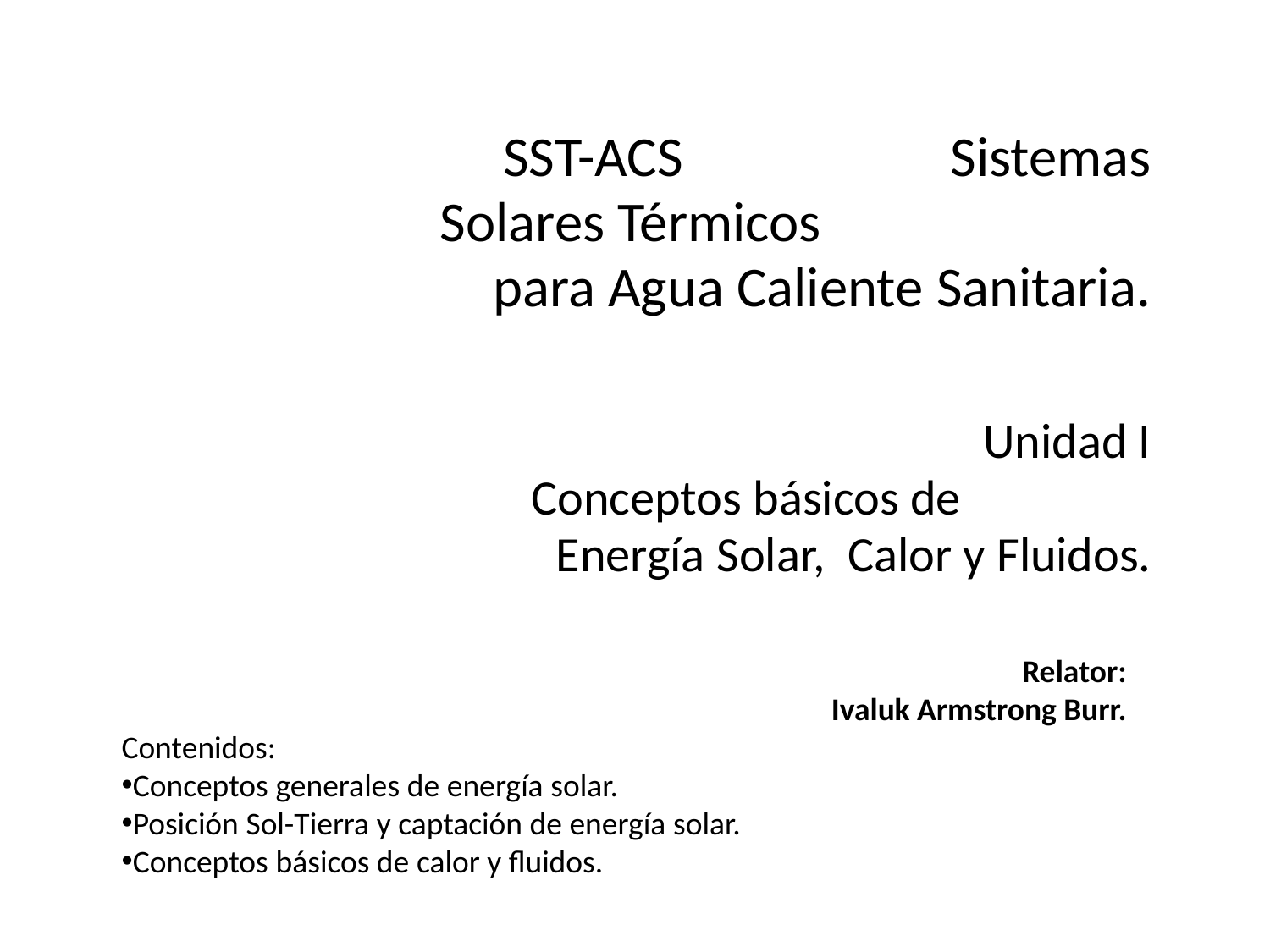

|  | SST-ACS Sistemas Solares Térmicos para Agua Caliente Sanitaria. |
| --- | --- |
|  |  |
|  | Unidad I Conceptos básicos de Energía Solar, Calor y Fluidos. |
Relator:
Ivaluk Armstrong Burr.
Contenidos:
Conceptos generales de energía solar.
Posición Sol-Tierra y captación de energía solar.
Conceptos básicos de calor y fluidos.